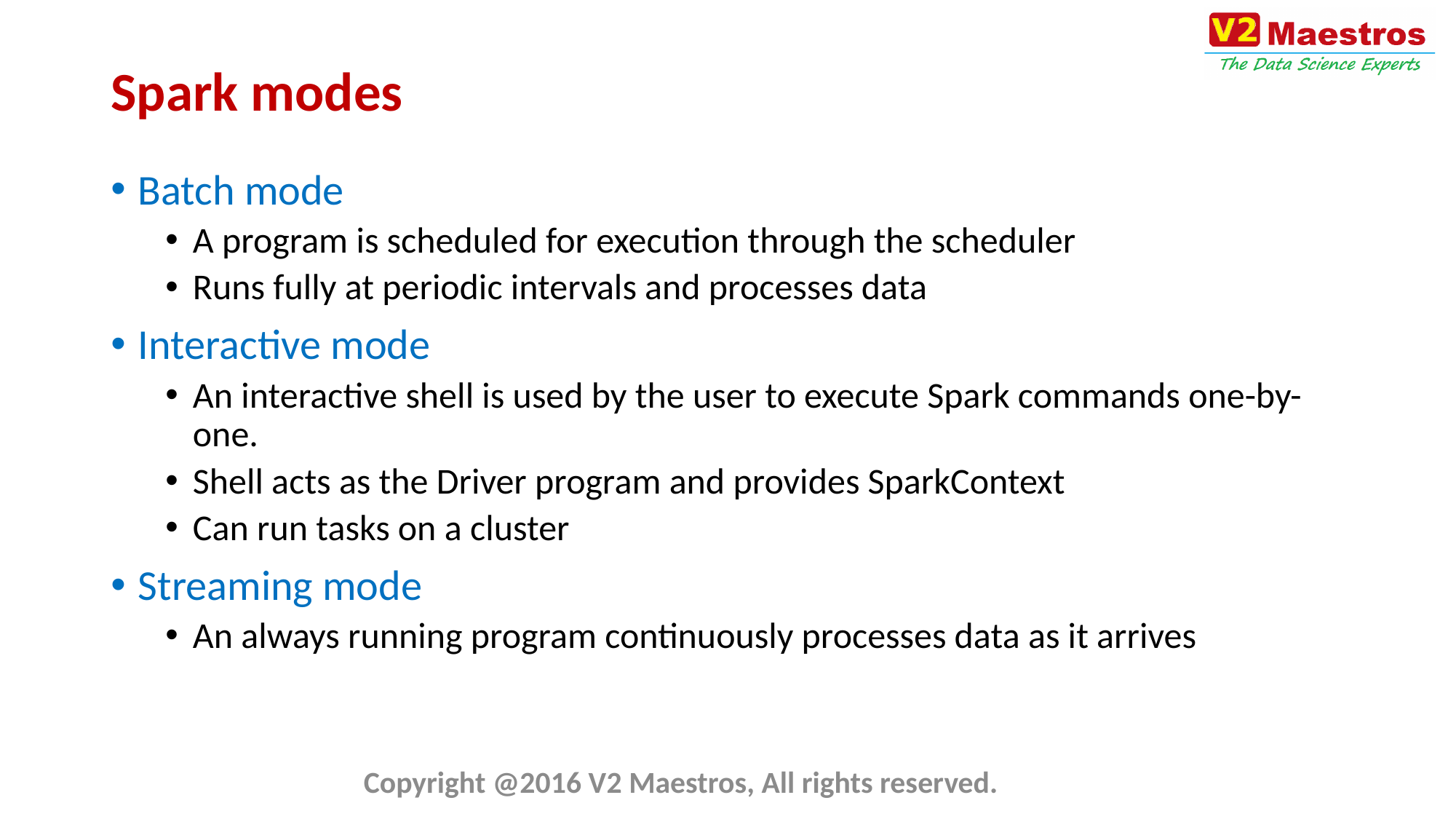

# Spark modes
Batch mode
A program is scheduled for execution through the scheduler
Runs fully at periodic intervals and processes data
Interactive mode
An interactive shell is used by the user to execute Spark commands one-by-one.
Shell acts as the Driver program and provides SparkContext
Can run tasks on a cluster
Streaming mode
An always running program continuously processes data as it arrives
Copyright @2016 V2 Maestros, All rights reserved.